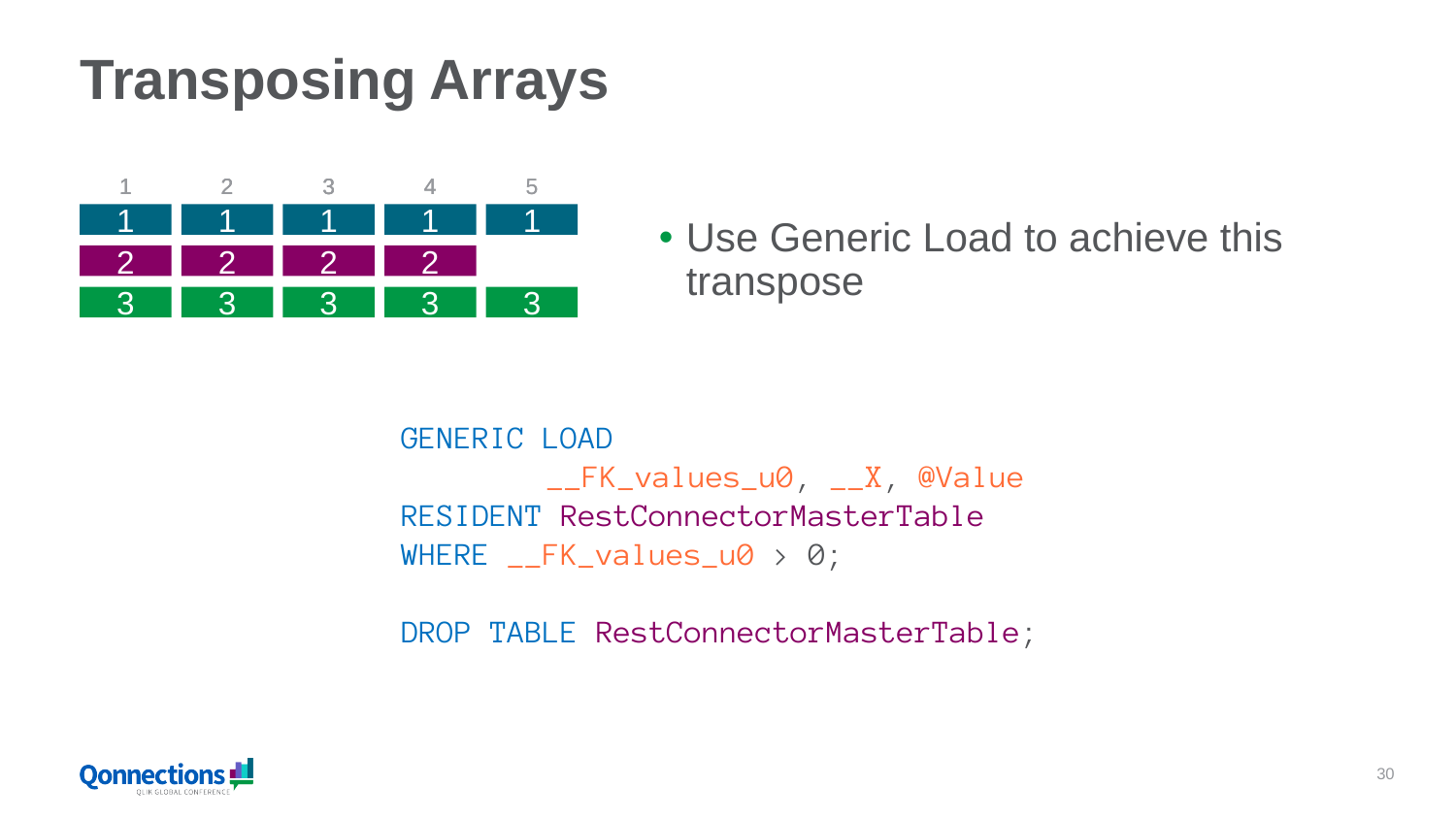

# Transposing Arrays

1
1
1
2
2
2
3
3
3
4
4
4
5
5
1
1
1
1
1
Use Generic Load to achieve this transpose
2
2
2
2
3
3
3
3
3
GENERIC LOAD
	__FK_values_u0, __X, @Value
RESIDENT RestConnectorMasterTable
WHERE __FK_values_u0 > 0;

DROP TABLE RestConnectorMasterTable;